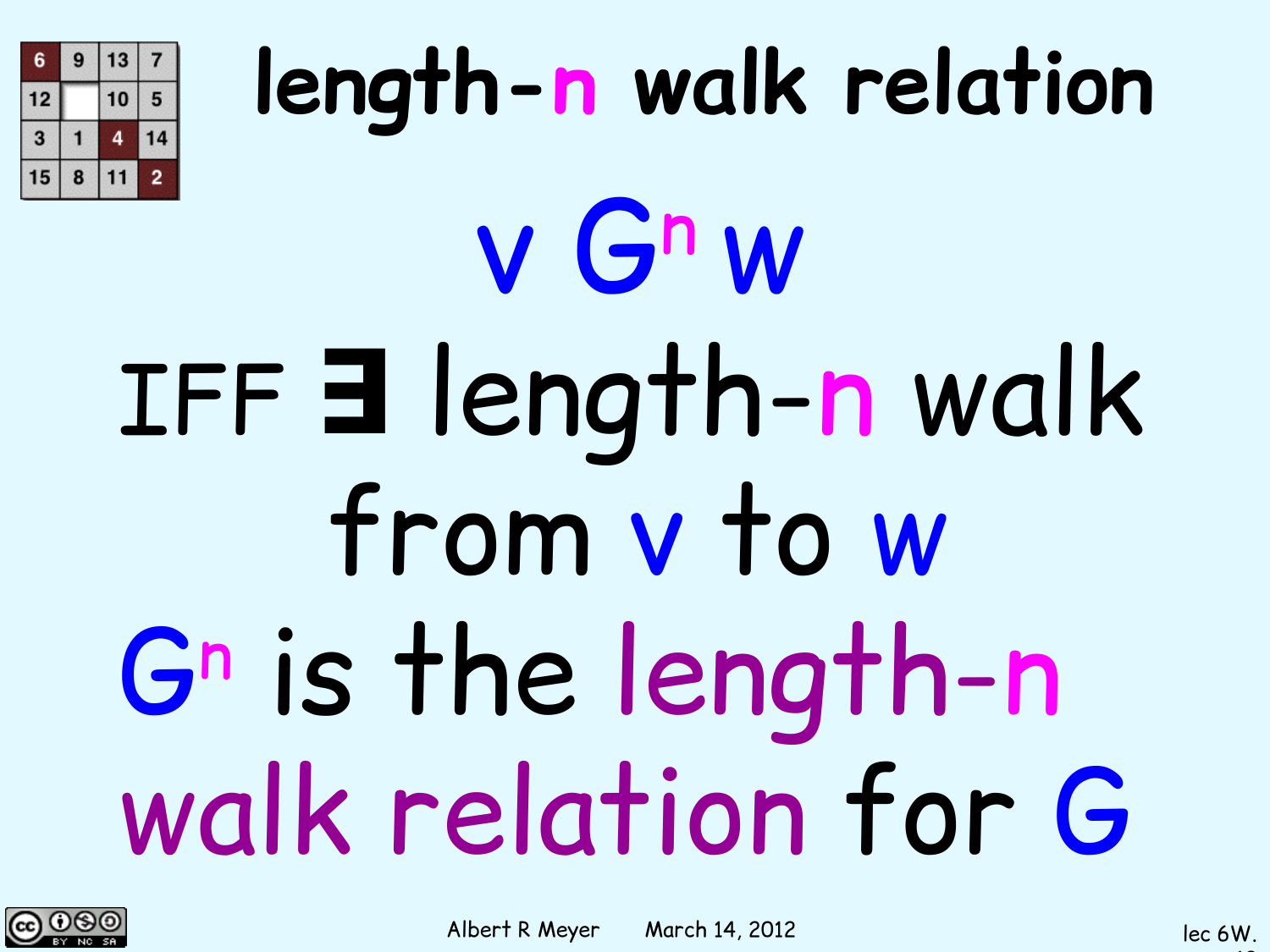

# length-n walk relation
v Gn w
IFF ∃ length-n walk
      from v to w
Gn is the length-n
walk relation for G
lec 6W.12